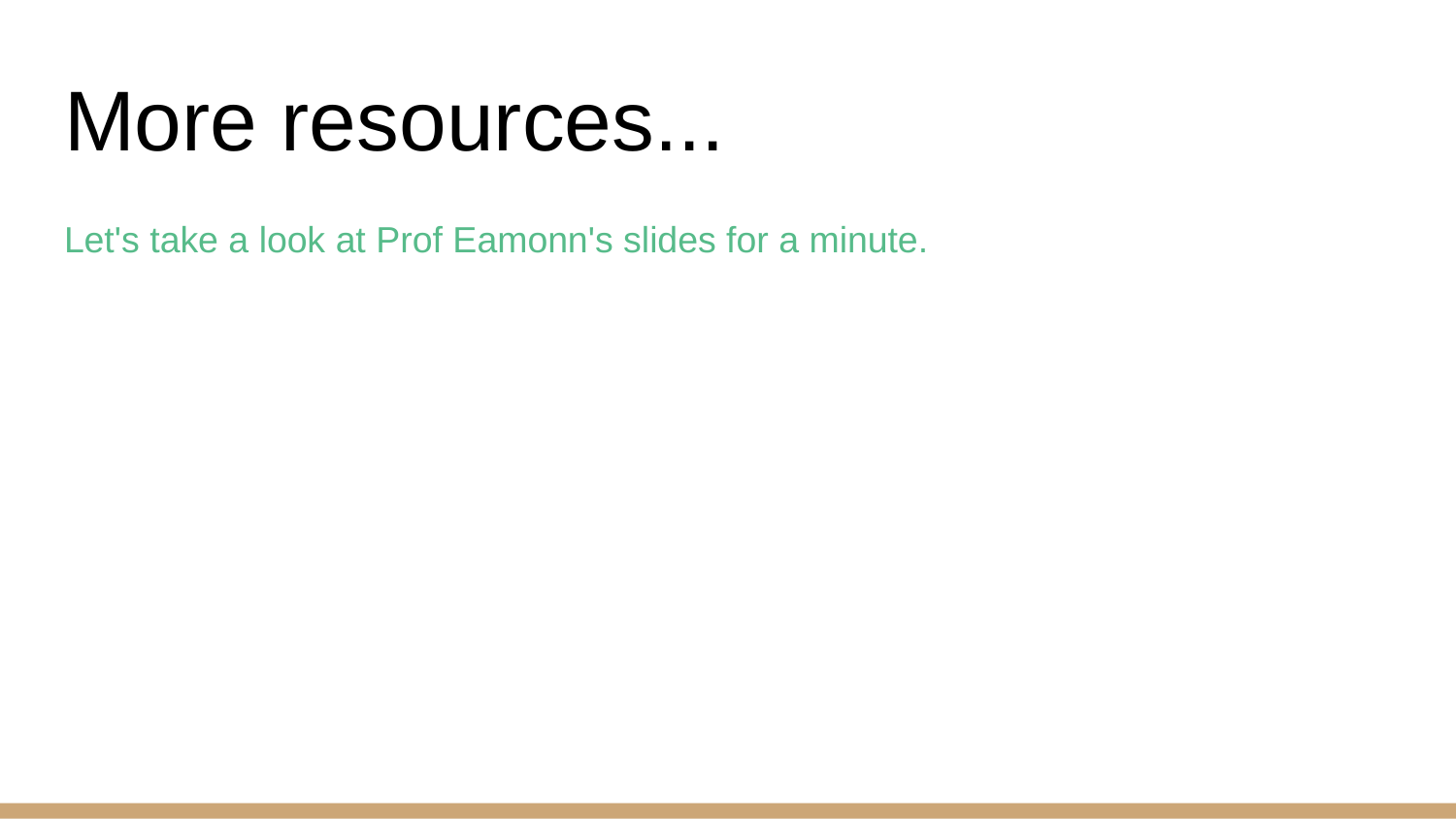

# More resources...
Let's take a look at Prof Eamonn's slides for a minute.